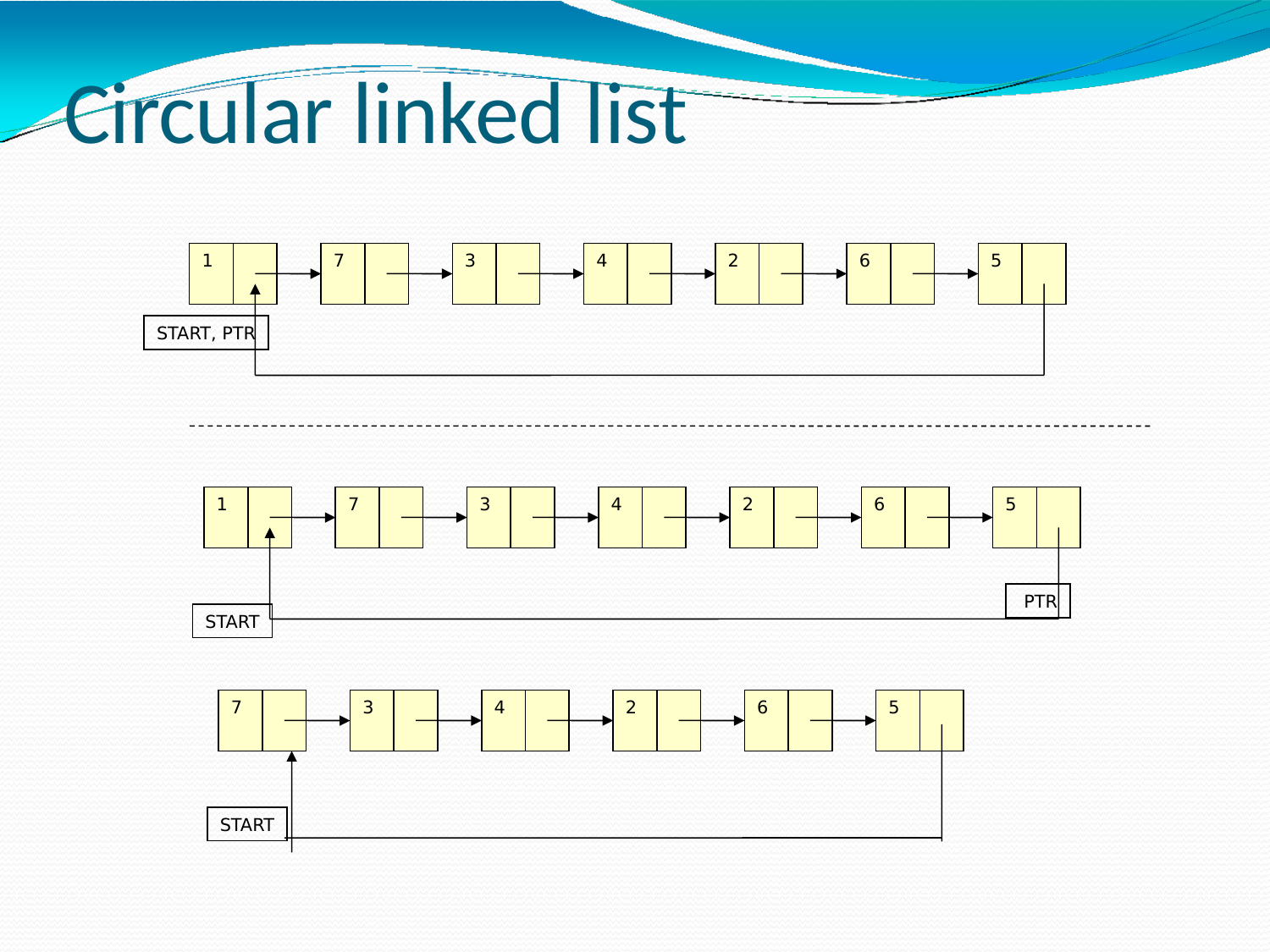

# Circular linked list
1

7

3

4

2

6

5

START, PTR

1

7

3

4

2

6

5

 PTR
START
7

3

4

2

6

5

START